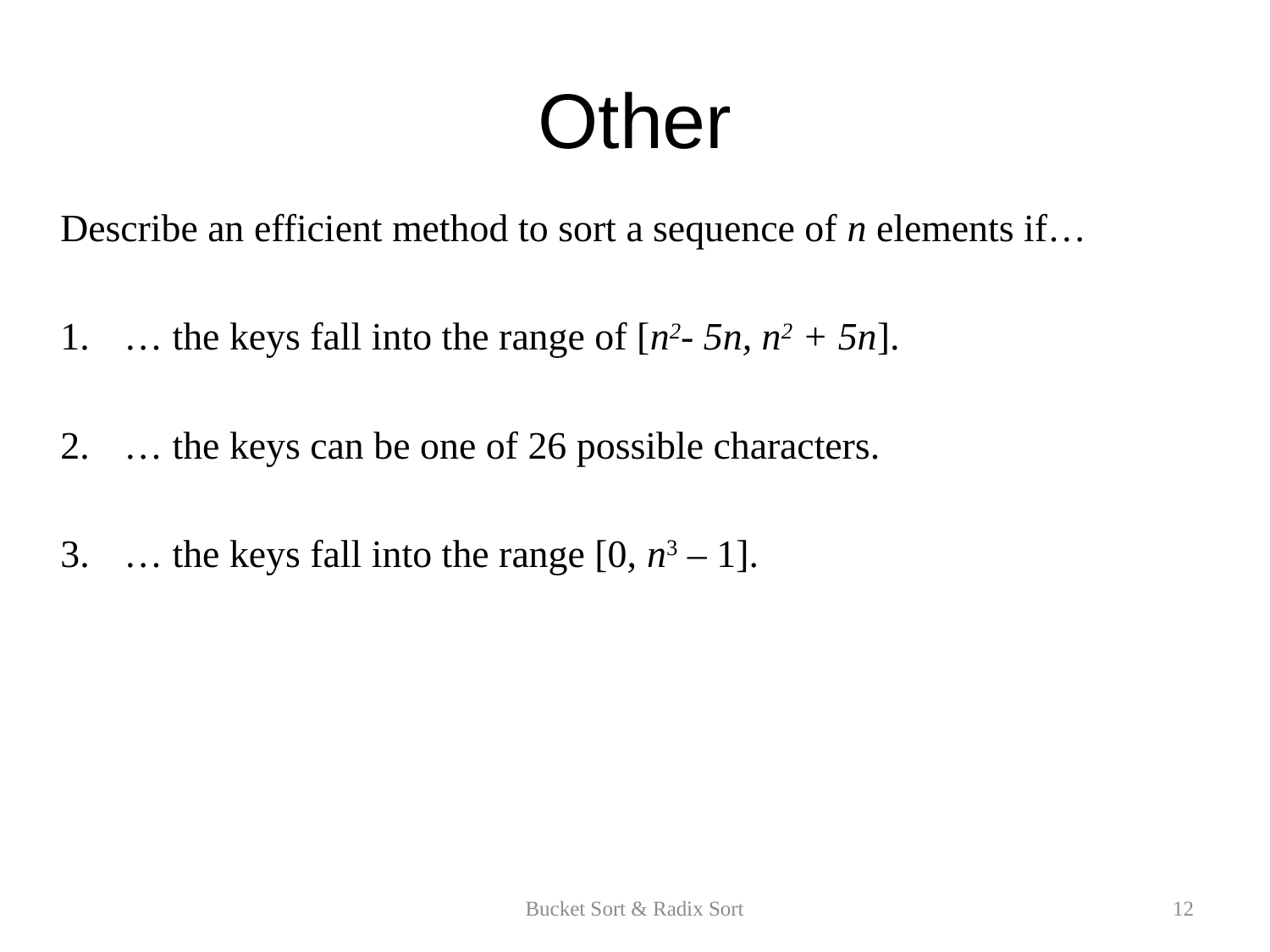

# Other
Describe an efficient method to sort a sequence of n elements if…

… the keys fall into the range of [n2- 5n, n2 + 5n].

… the keys can be one of 26 possible characters.

… the keys fall into the range [0, n3 – 1].
Bucket Sort & Radix Sort
12